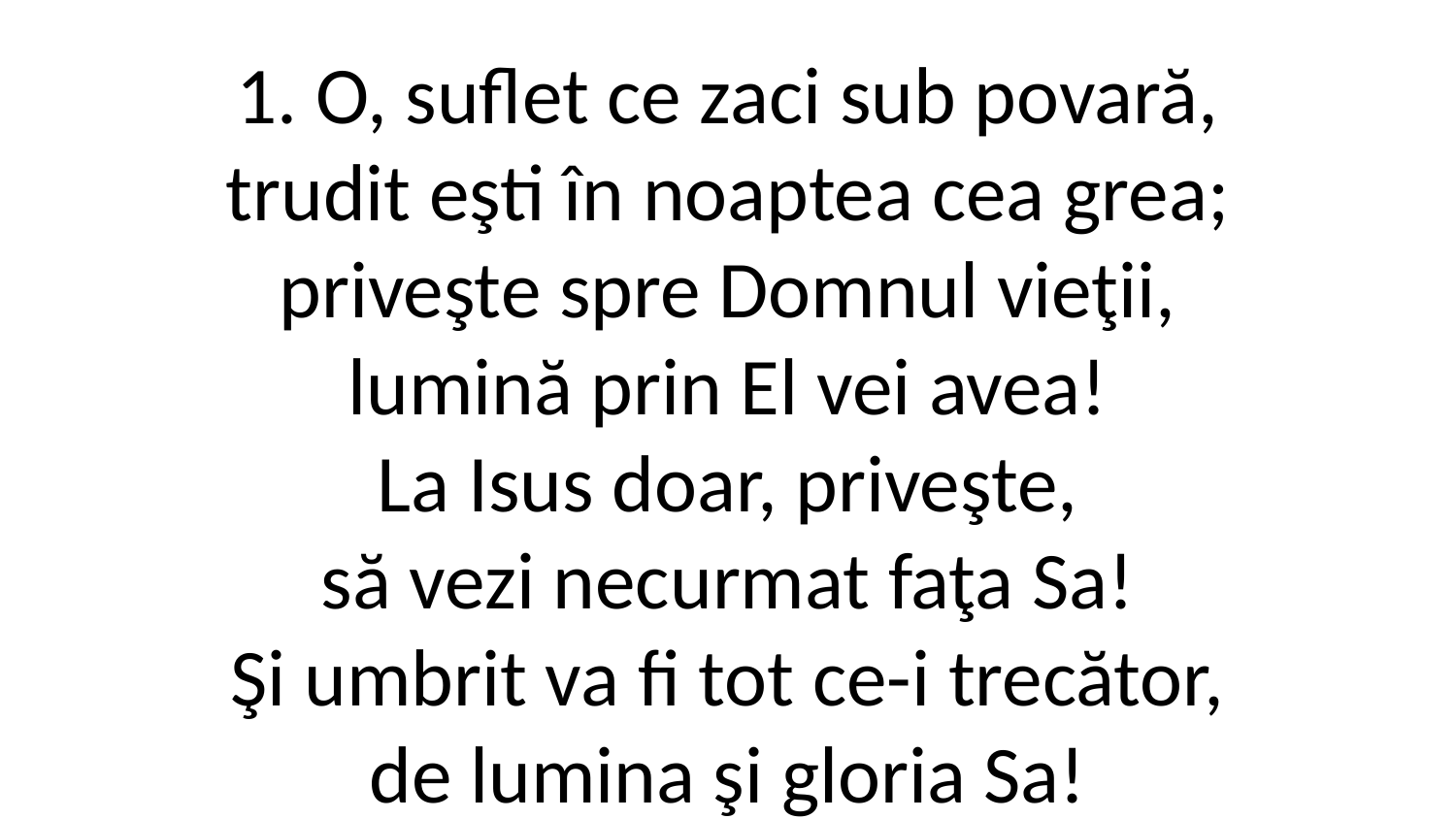

1. O, suflet ce zaci sub povară,
trudit eşti în noaptea cea grea;
priveşte spre Domnul vieţii,
lumină prin El vei avea!
La Isus doar, priveşte,
să vezi necurmat faţa Sa!
Şi umbrit va fi tot ce-i trecător,
de lumina şi gloria Sa!